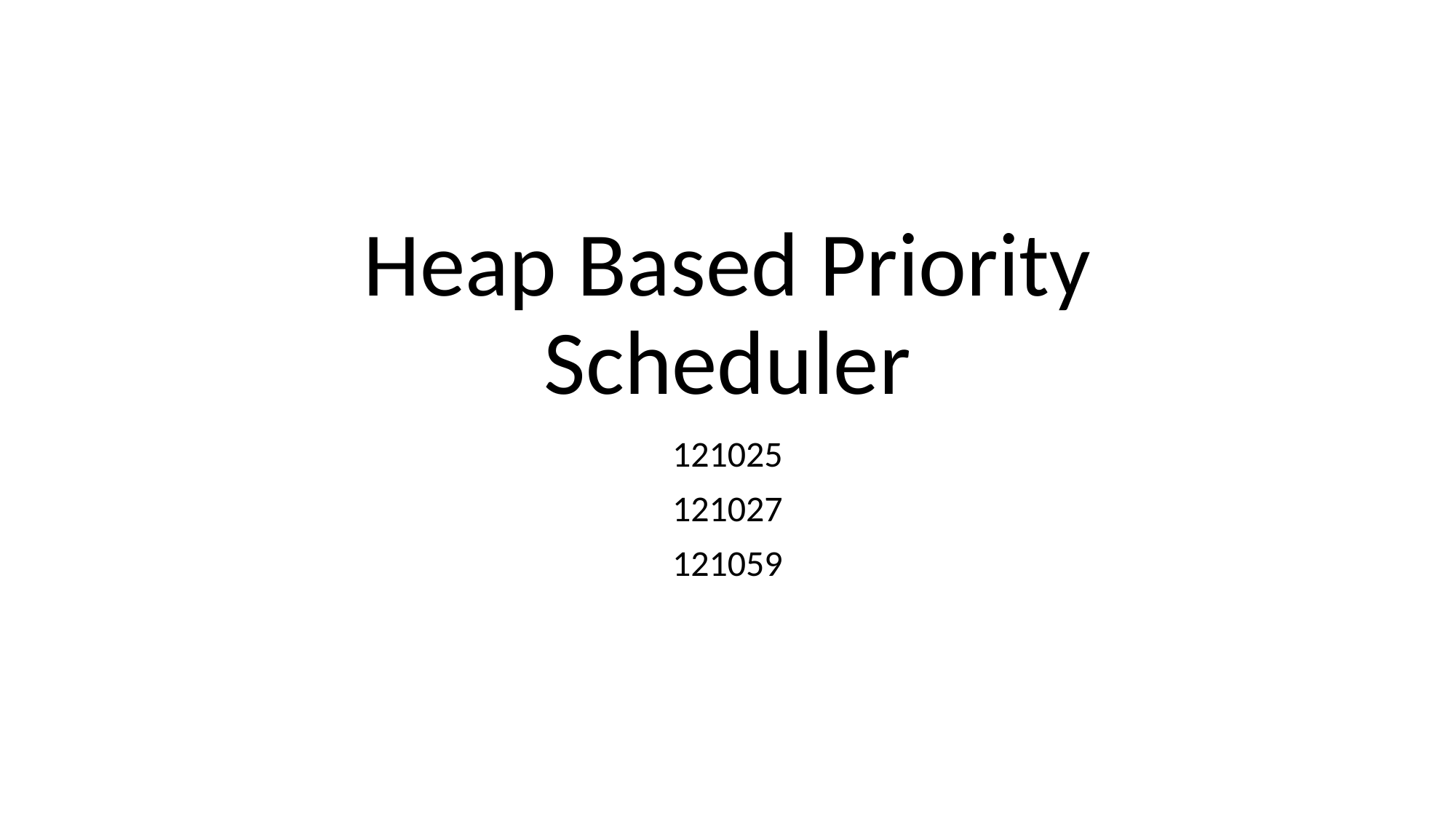

# Heap Based Priority Scheduler
121025
121027
121059